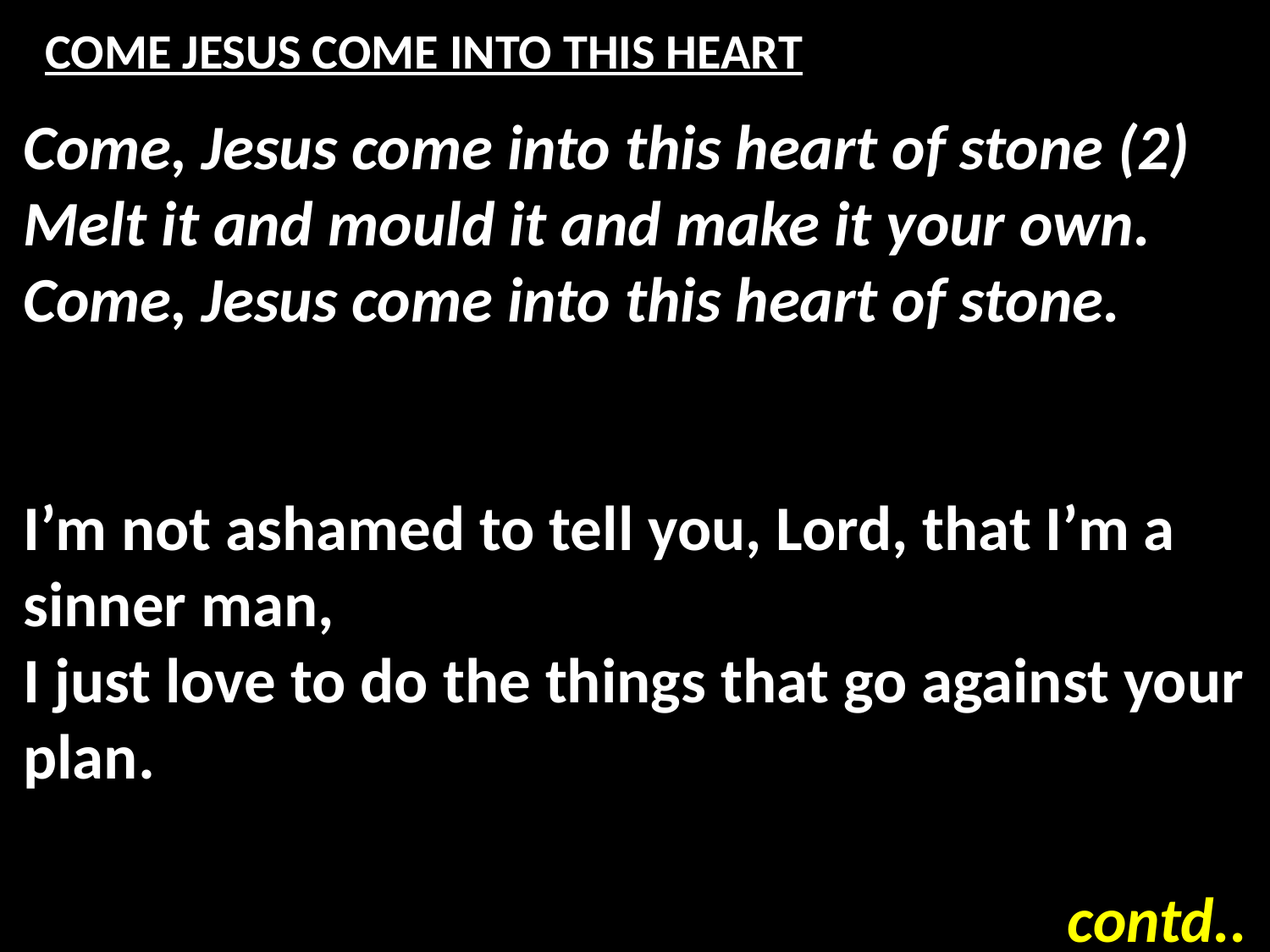

# COME JESUS COME INTO THIS HEART
Come, Jesus come into this heart of stone (2)
Melt it and mould it and make it your own.
Come, Jesus come into this heart of stone.

I’m not ashamed to tell you, Lord, that I’m a sinner man,
I just love to do the things that go against your plan.
contd..